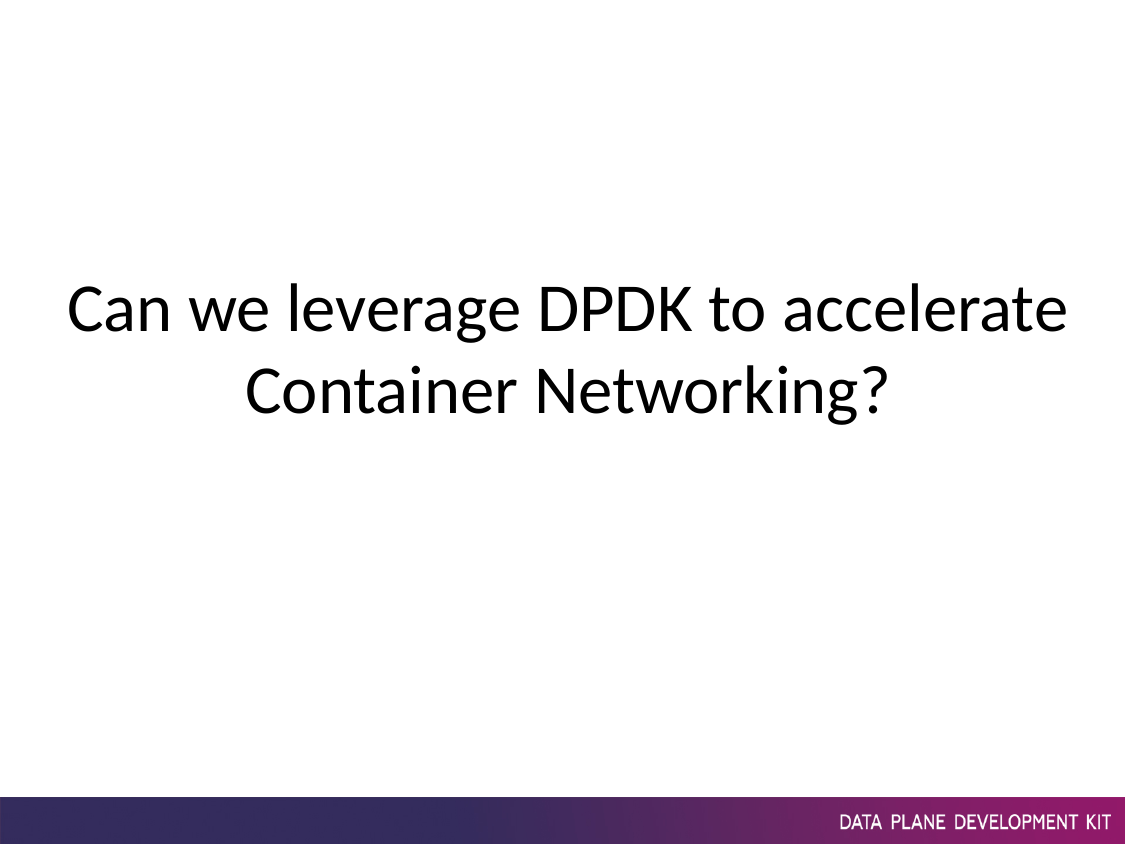

# Can we leverage DPDK to accelerate Container Networking?